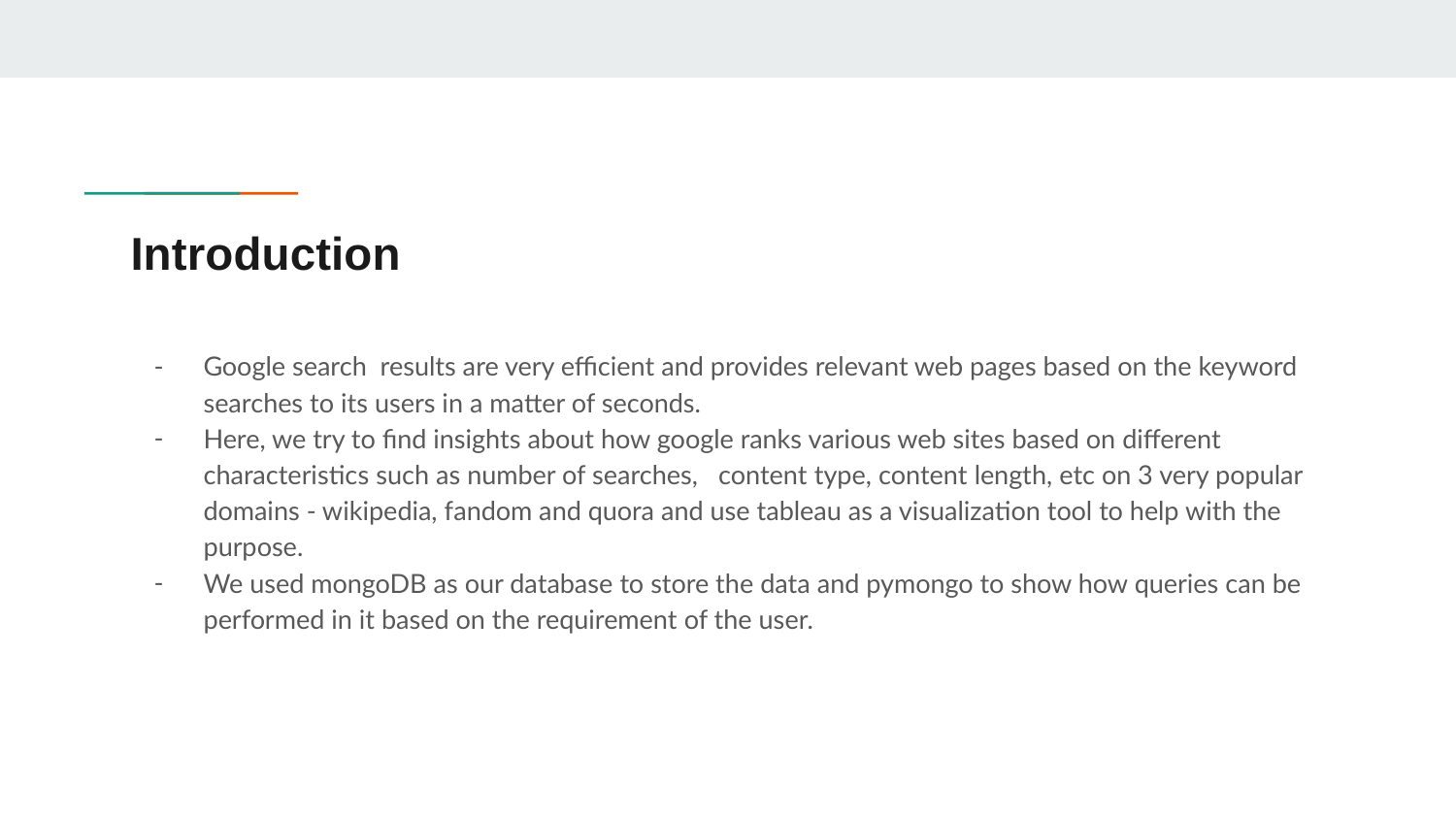

# Introduction
Google search  results are very efficient and provides relevant web pages based on the keyword searches to its users in a matter of seconds.
Here, we try to find insights about how google ranks various web sites based on different characteristics such as number of searches,   content type, content length, etc on 3 very popular domains - wikipedia, fandom and quora and use tableau as a visualization tool to help with the purpose.
We used mongoDB as our database to store the data and pymongo to show how queries can be performed in it based on the requirement of the user.